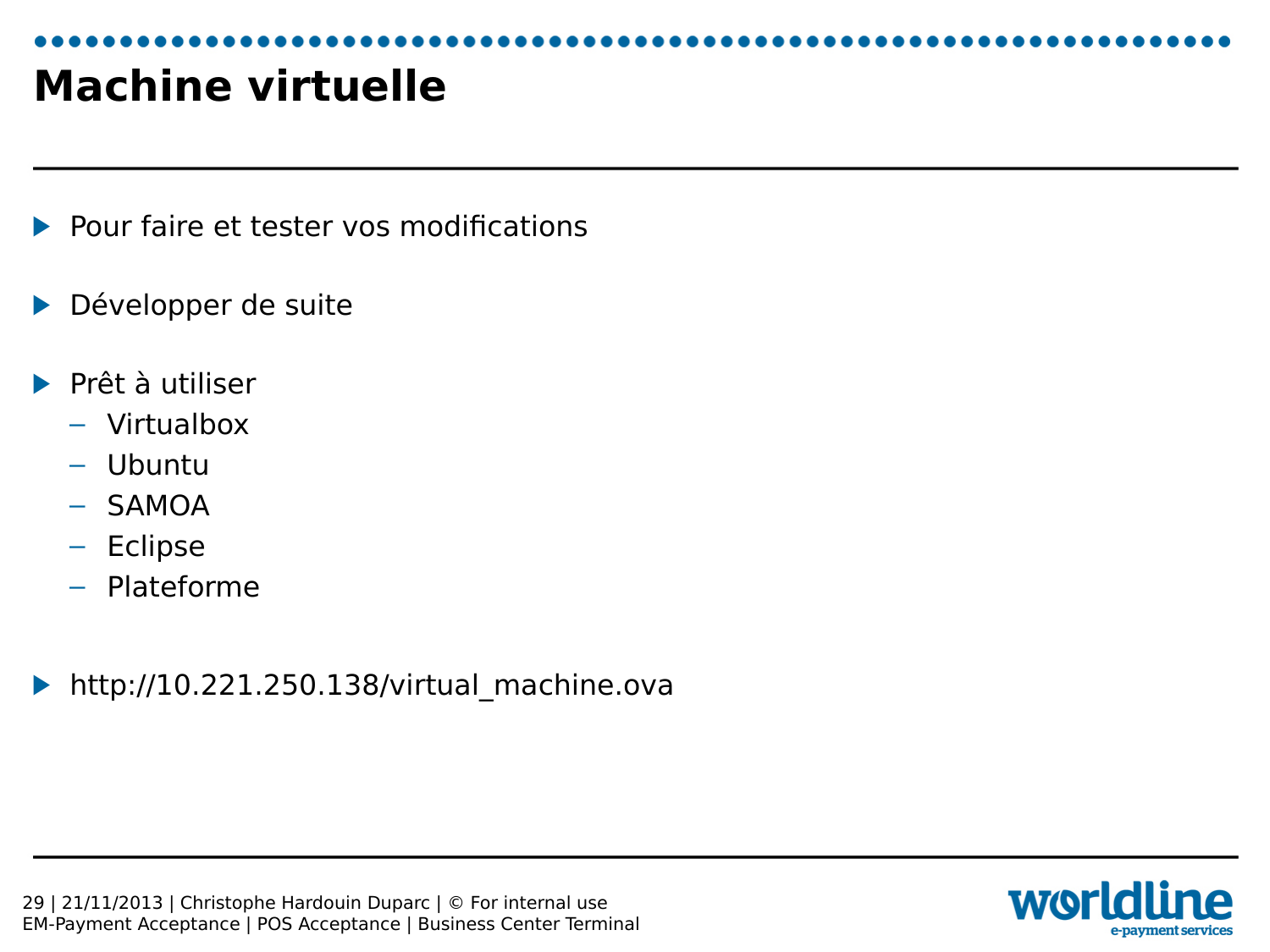

# Machine virtuelle
Pour faire et tester vos modifications

Développer de suite

Prêt à utiliser
Virtualbox
Ubuntu
SAMOA
Eclipse
Plateforme

http://10.221.250.138/virtual_machine.ova